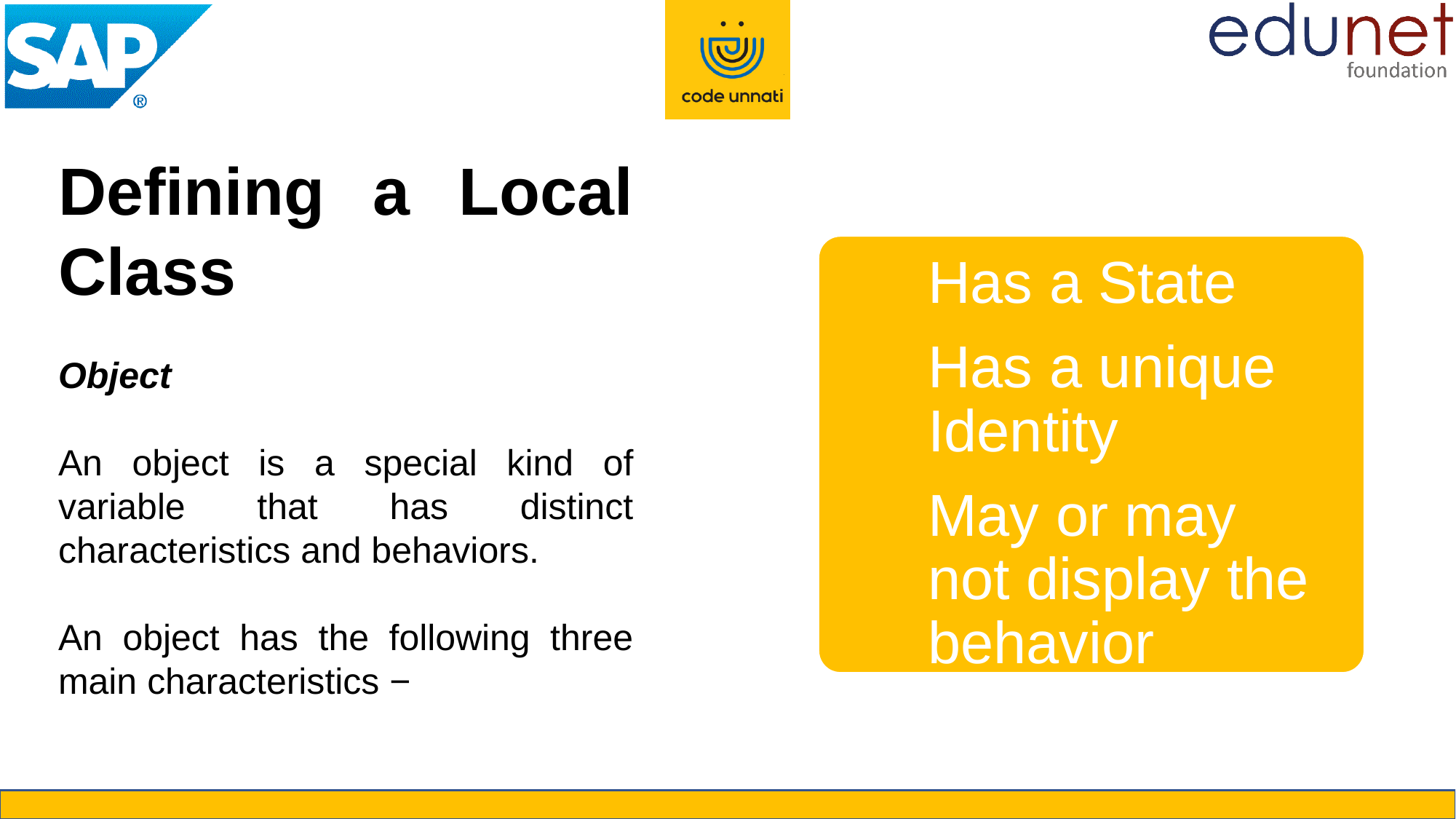

Defining a Local Class

Object

An object is a special kind of variable that has distinct characteristics and behaviors.

An object has the following three main characteristics −

Has a State
Has a unique Identity
May or may not display the behavior